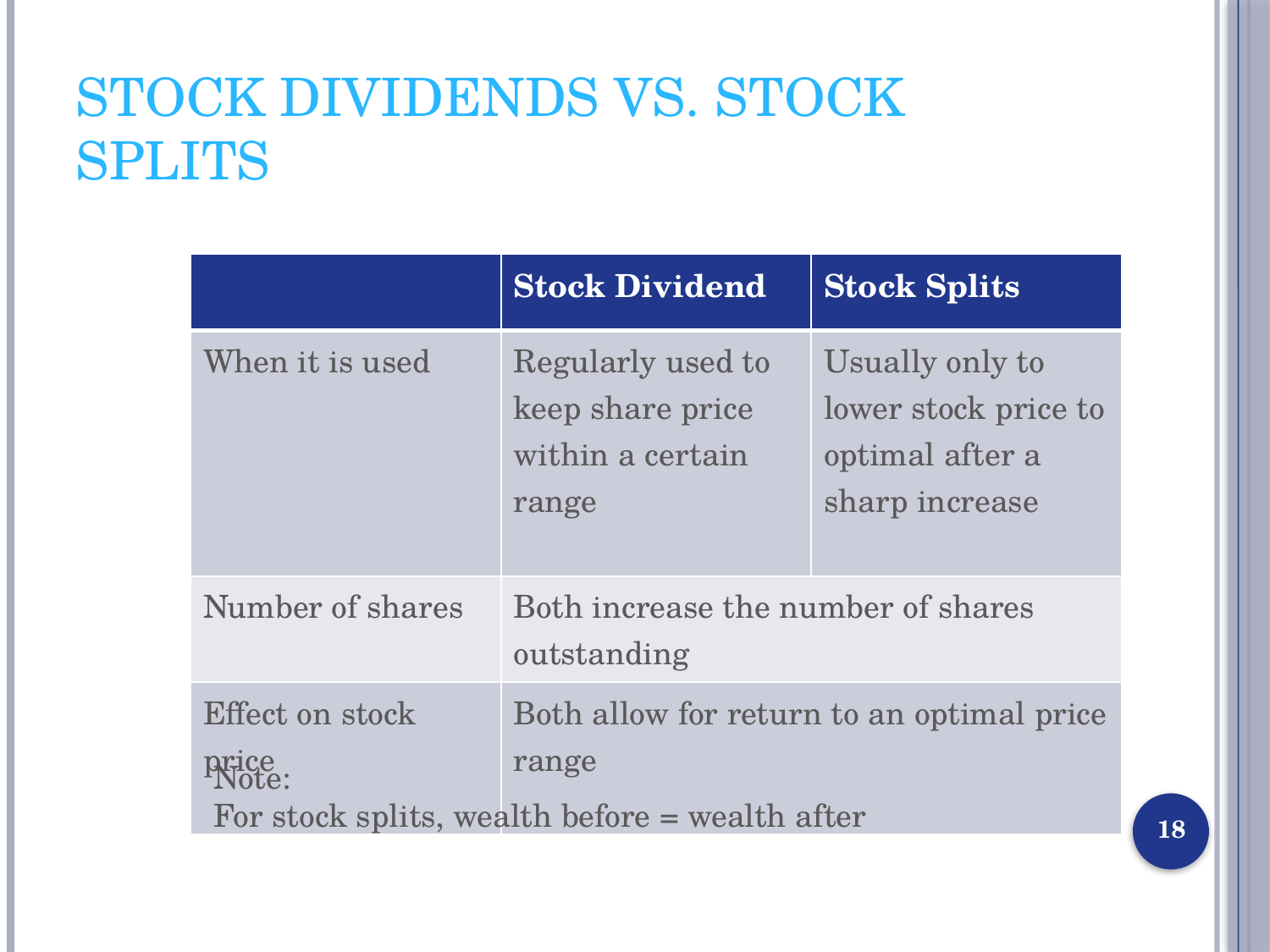

# Stock Dividends vs. Stock Splits
|  | Stock Dividend | Stock Splits |
| --- | --- | --- |
| When it is used | Regularly used to keep share price within a certain range | Usually only to lower stock price to optimal after a sharp increase |
| Number of shares | Both increase the number of shares outstanding |  |
| Effect on stock price | Both allow for return to an optimal price range |  |
Note:
For stock splits, wealth before = wealth after
18